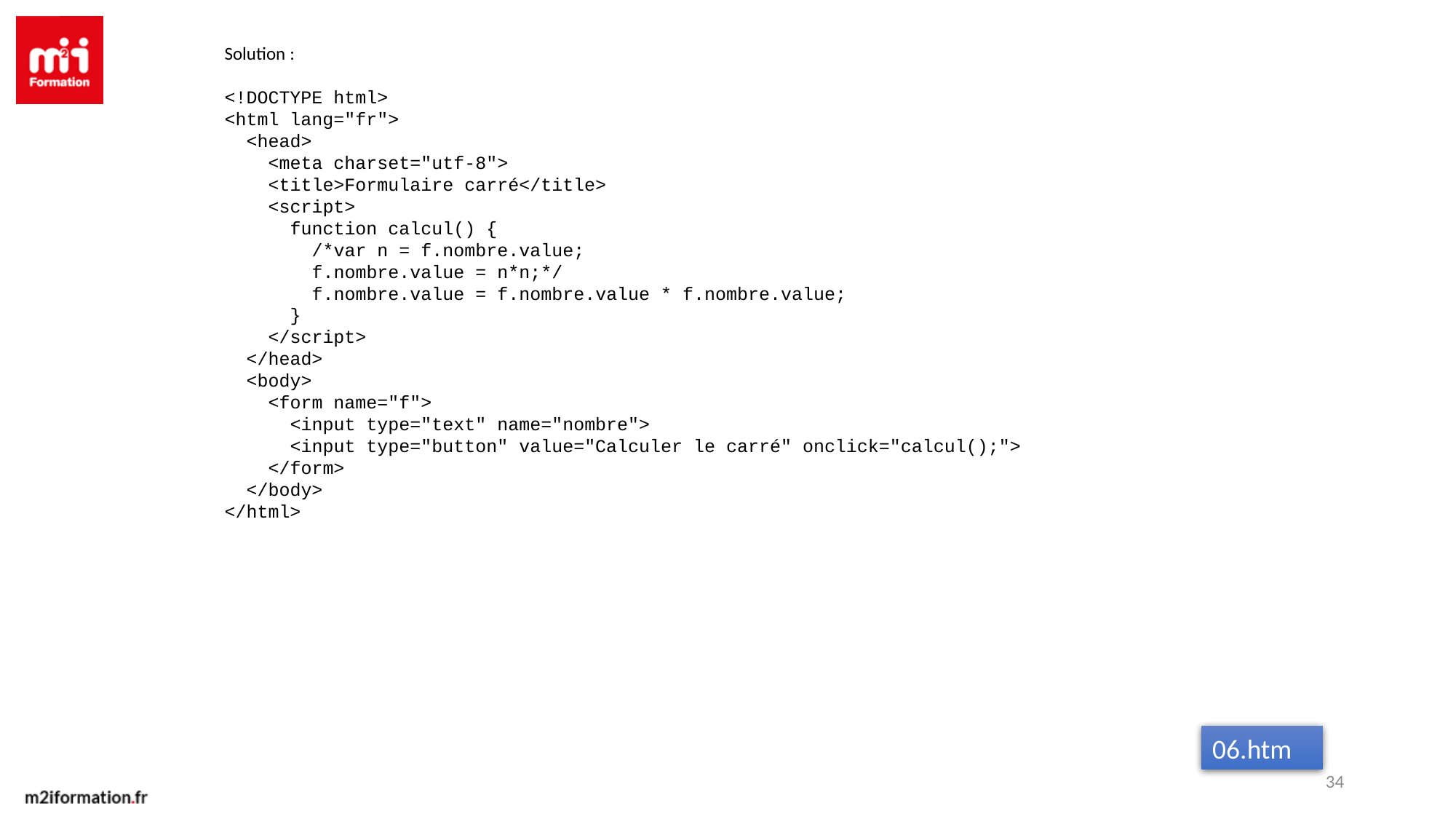

Solution :

<!DOCTYPE html>
<html lang="fr">
  <head>
    <meta charset="utf-8">
    <title>Formulaire carré</title>
    <script>
      function calcul() {
        /*var n = f.nombre.value;
        f.nombre.value = n*n;*/
        f.nombre.value = f.nombre.value * f.nombre.value;
      }
    </script>
  </head>
  <body>
    <form name="f">
      <input type="text" name="nombre">
      <input type="button" value="Calculer le carré" onclick="calcul();">
    </form>
  </body>
</html>
06.htm
34